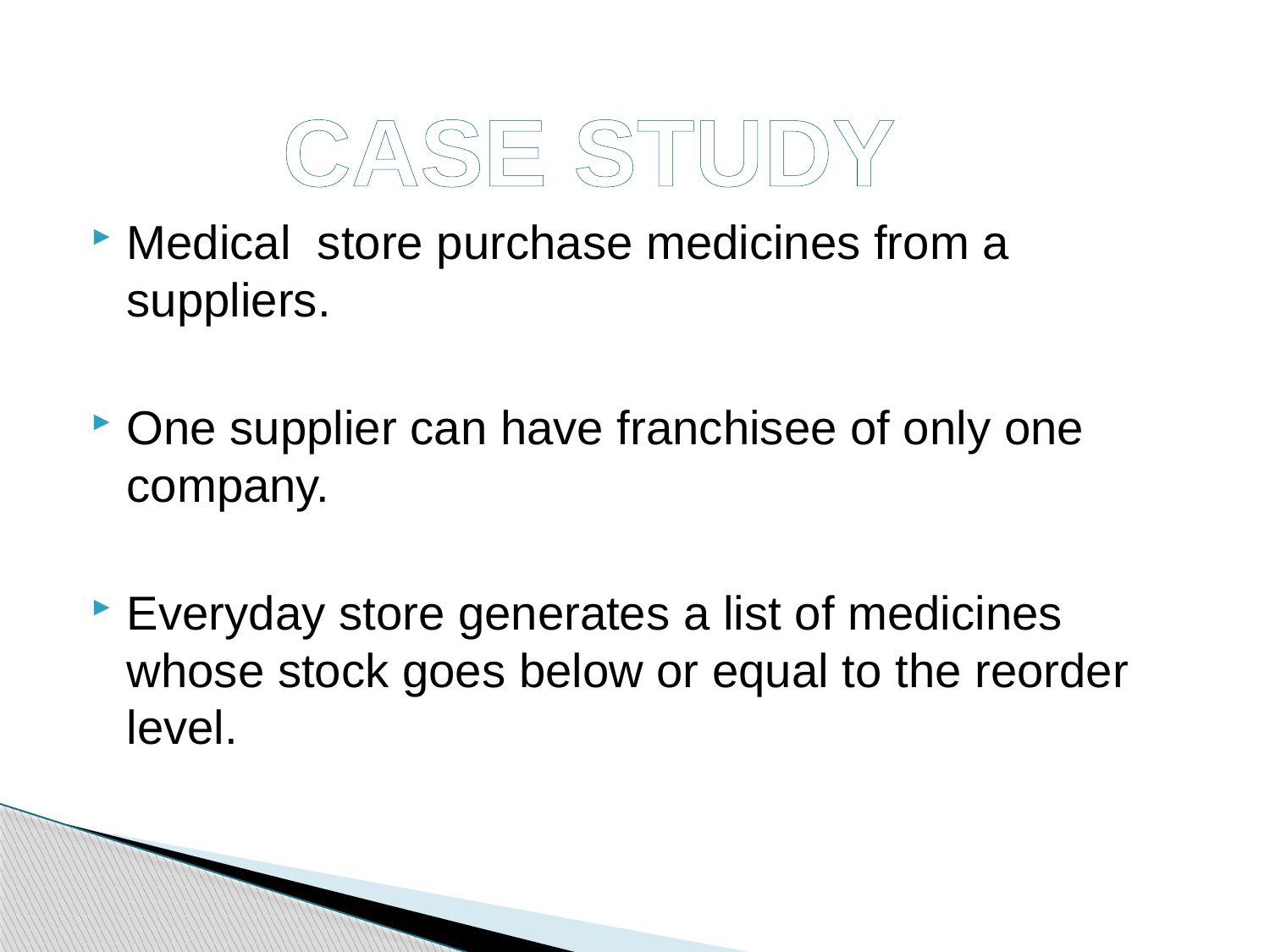

CASE STUDY
Medical  store purchase medicines from a suppliers.

One supplier can have franchisee of only one company.

Everyday store generates a list of medicines whose stock goes below or equal to the reorder level.